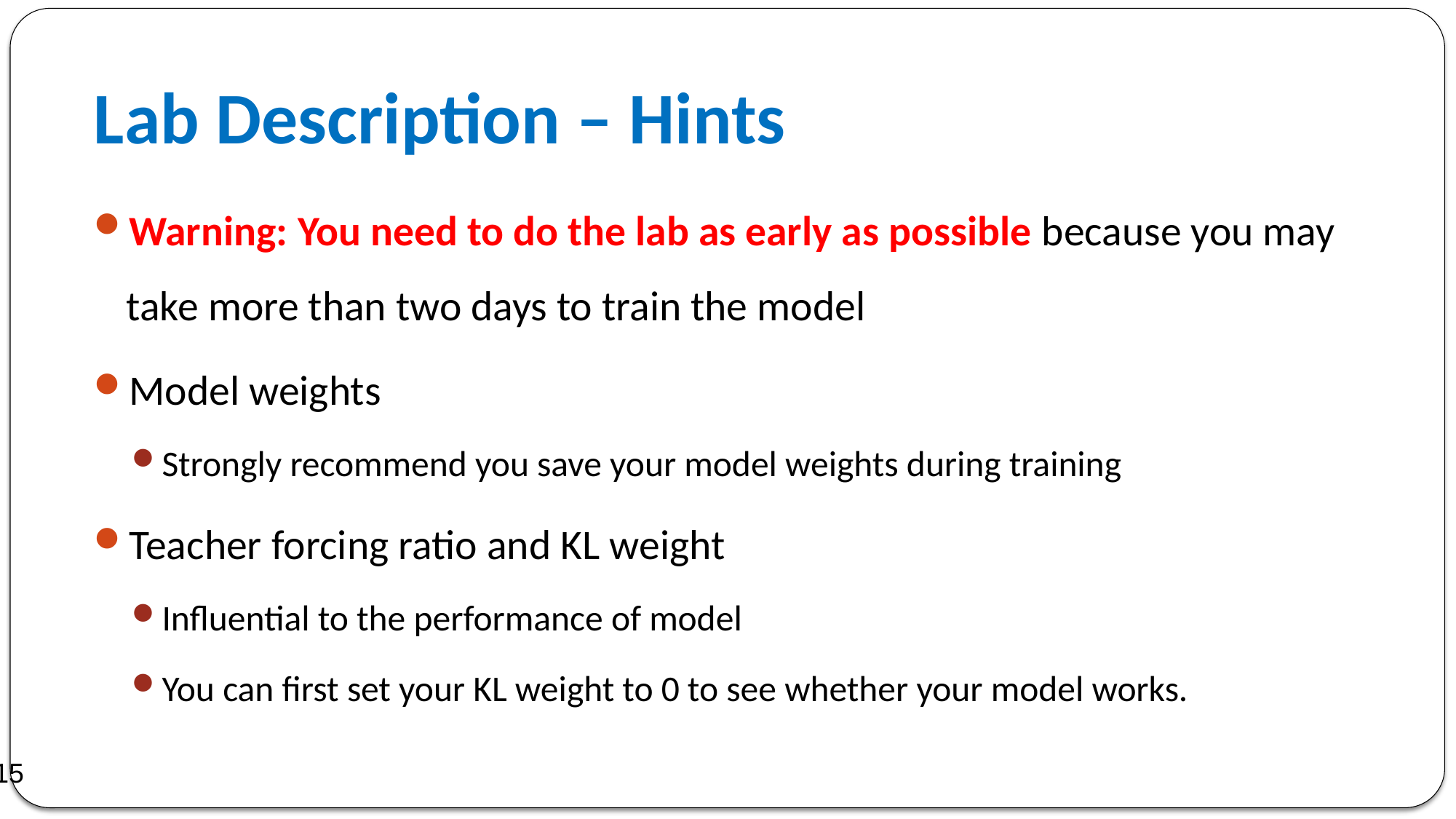

# Lab Description – Hints
Warning: You need to do the lab as early as possible because you may take more than two days to train the model
Model weights
Strongly recommend you save your model weights during training
Teacher forcing ratio and KL weight
Influential to the performance of model
You can first set your KL weight to 0 to see whether your model works.